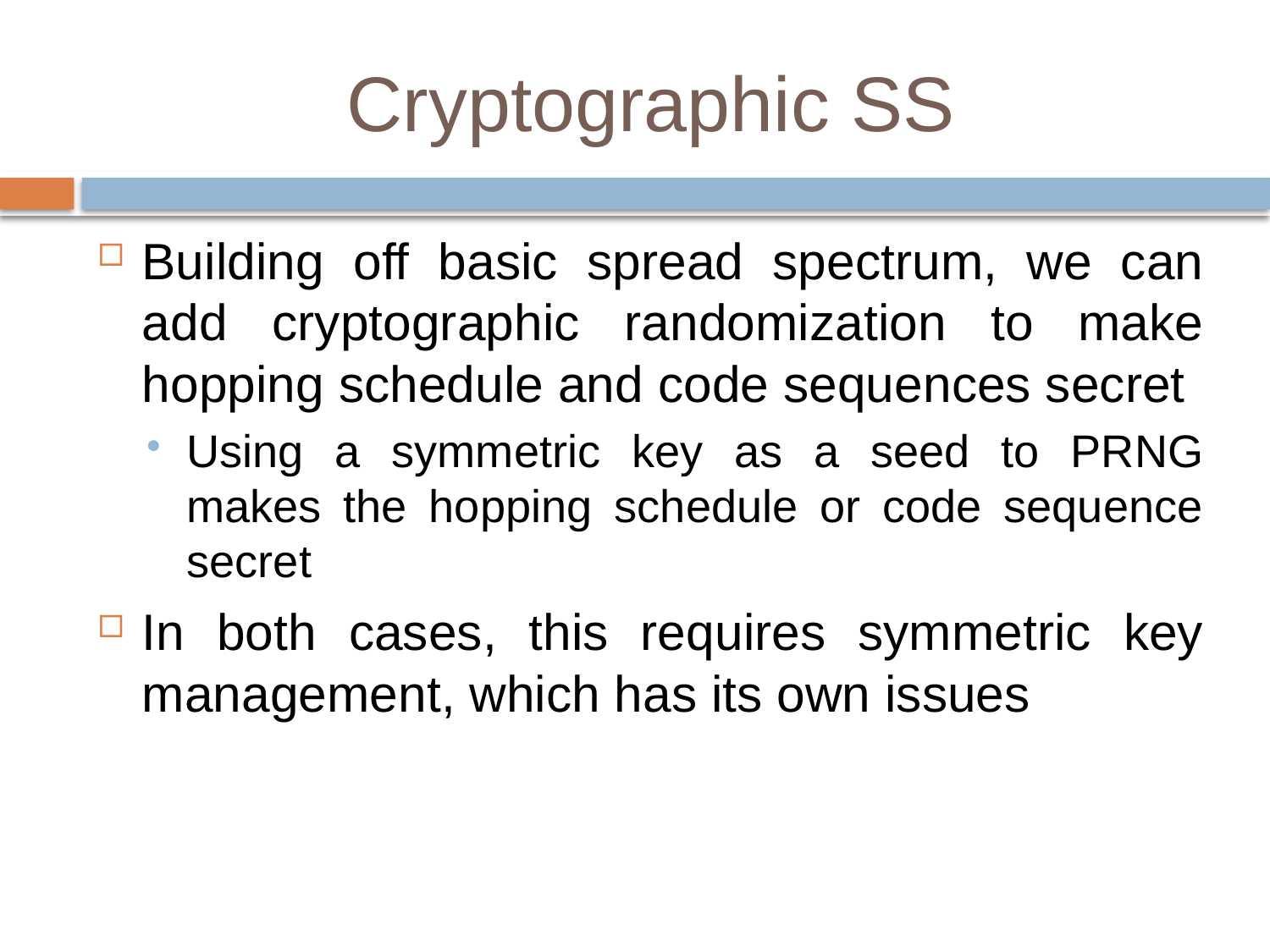

# Cryptographic SS
Building off basic spread spectrum, we can add cryptographic randomization to make hopping schedule and code sequences secret
Using a symmetric key as a seed to PRNG makes the hopping schedule or code sequence secret
In both cases, this requires symmetric key management, which has its own issues